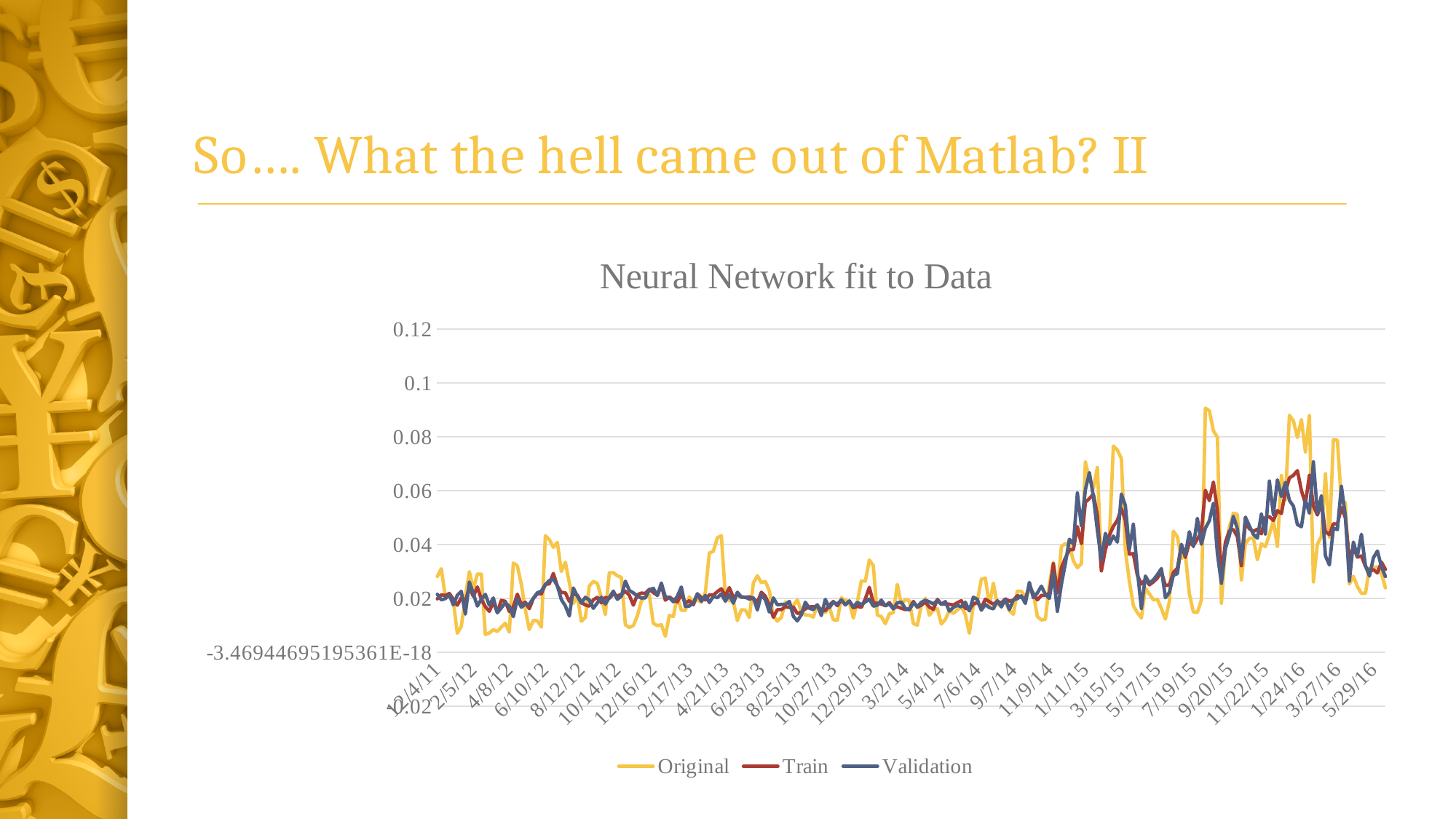

# So…. What the hell came out of Matlab? II

### Chart: Neural Network fit to Data

| Category | Original | Train | Validation |
|---|---|---|---|
| 40881 | 0.0281113543288048 | 0.0198509661238568 | 0.0215362825681475 |
| 40888 | 0.0310258946823171 | 0.0213240180018897 | 0.0194582568742041 |
| 40895 | 0.0206099216995817 | 0.021067116386133 | 0.0199353350460589 |
| 40902 | 0.0213894051873008 | 0.021851636731706 | 0.0212517512468398 |
| 40909 | 0.0190555136791544 | 0.0196818236913461 | 0.0176342073561352 |
| 40916 | 0.00708416071059396 | 0.0174662021436494 | 0.0211610540603779 |
| 40923 | 0.00959272235782928 | 0.0202433165218684 | 0.0226477259636575 |
| 40930 | 0.0207388647554794 | 0.0188310016001601 | 0.0141731469366961 |
| 40937 | 0.029950037711984 | 0.0241486666004552 | 0.026101849464328 |
| 40944 | 0.0233685852452003 | 0.0207553726812479 | 0.0217728204594711 |
| 40951 | 0.0290287023163244 | 0.0242694968215924 | 0.0171590798965589 |
| 40958 | 0.029003336458153 | 0.0197093128560692 | 0.0196540464383775 |
| 40965 | 0.00659400328377874 | 0.0169490037473075 | 0.0215249849073509 |
| 40972 | 0.00717101699031179 | 0.0151959449589526 | 0.0174479550516389 |
| 40979 | 0.00840076344569247 | 0.0186637452290565 | 0.0201863916986804 |
| 40986 | 0.00772272955468296 | 0.0148032401694424 | 0.0146531252827445 |
| 40993 | 0.00935478375401869 | 0.0192953673776103 | 0.0164900087603056 |
| 41000 | 0.0108183468124513 | 0.0189041456789884 | 0.0184025994312608 |
| 41007 | 0.00748816463224135 | 0.0151613777928493 | 0.0170705801619586 |
| 41014 | 0.0331278855887994 | 0.016886081193509 | 0.0132290877579504 |
| 41021 | 0.0321321040174072 | 0.0215607333339581 | 0.0198300579518287 |
| 41028 | 0.0252478393084482 | 0.0178469540681859 | 0.0167358437528877 |
| 41035 | 0.0159117942713421 | 0.0185630970274955 | 0.0178652413313463 |
| 41042 | 0.00846118600261053 | 0.016199998872632 | 0.017805015927396 |
| 41049 | 0.0118394838817513 | 0.0199958472300934 | 0.0200744314261888 |
| 41056 | 0.0116823444812079 | 0.0217563202228061 | 0.0220589759292552 |
| 41063 | 0.00935056170650365 | 0.0216943348615522 | 0.0227122476311496 |
| 41070 | 0.0432573808350097 | 0.0251784423671544 | 0.0251438367824356 |
| 41077 | 0.0418158404305625 | 0.0254468837737597 | 0.0266407945694633 |
| 41084 | 0.0389655798573134 | 0.0292821625719137 | 0.0272234382712476 |
| 41091 | 0.0407732478899398 | 0.0245719854228985 | 0.024718875418072 |
| 41098 | 0.0299701810698074 | 0.0221948252925592 | 0.0195578446807928 |
| 41105 | 0.0334201425302659 | 0.0221267274548685 | 0.0172333927561215 |
| 41112 | 0.0258027820006019 | 0.0188765322646138 | 0.0134728920582335 |
| 41119 | 0.0181490481885809 | 0.0216023596312998 | 0.0238539550570258 |
| 41126 | 0.021001574688495 | 0.0212874916553708 | 0.020849823600742 |
| 41133 | 0.011514770225146 | 0.0185210780986392 | 0.0182461519985906 |
| 41140 | 0.0129713750048627 | 0.0175782947599763 | 0.0204258014080288 |
| 41147 | 0.0246310402952859 | 0.0171263074534204 | 0.0194202427075945 |
| 41154 | 0.0262953219489064 | 0.0194725156765788 | 0.0163124928198668 |
| 41161 | 0.0256095348989092 | 0.0204027526950548 | 0.0183500072480202 |
| 41168 | 0.0204583037585142 | 0.0183646326907961 | 0.0204593438549241 |
| 41175 | 0.0139872588638423 | 0.0203610428306806 | 0.0178884658918574 |
| 41182 | 0.029511936924689 | 0.0200464307339818 | 0.0203335222009084 |
| 41189 | 0.0295432090955807 | 0.0216892002846834 | 0.0227105602490604 |
| 41196 | 0.0284032135000002 | 0.020916580730279 | 0.0196663541749394 |
| 41203 | 0.0278229937040601 | 0.0214713306076119 | 0.0208266176510419 |
| 41210 | 0.0102317437831441 | 0.0226930922510807 | 0.0264053082465074 |
| 41217 | 0.00924257834994569 | 0.0211540407635413 | 0.0229742487130073 |
| 41224 | 0.00991877971627523 | 0.0175047615479772 | 0.0220641628657465 |
| 41231 | 0.013521299177336 | 0.0213786148521954 | 0.020827981846845 |
| 41238 | 0.0189509267858896 | 0.0219624882881233 | 0.0201338635578284 |
| 41245 | 0.0207364736220165 | 0.0218832937199994 | 0.0202089795748587 |
| 41252 | 0.0211094340991442 | 0.0233785080327879 | 0.0231623722354127 |
| 41259 | 0.0107363567605701 | 0.0221978874362059 | 0.023735146453854 |
| 41266 | 0.00989217079310805 | 0.0211390291116653 | 0.0210798895062707 |
| 41273 | 0.0102241654046446 | 0.0248449384765592 | 0.0257172125234375 |
| 41280 | 0.00595858303763761 | 0.019356798456848 | 0.0205492456548535 |
| 41287 | 0.013695511200256 | 0.0205475315631522 | 0.0202424131173477 |
| 41294 | 0.0132702673240887 | 0.0195029030608441 | 0.0187582924791058 |
| 41301 | 0.0206992767107736 | 0.0186972238168148 | 0.0207630763494003 |
| 41308 | 0.0155849417844663 | 0.0215647274163596 | 0.0242549239946756 |
| 41315 | 0.0155579182834103 | 0.0183025961977279 | 0.0170121339327093 |
| 41322 | 0.0206080393641292 | 0.0191420804187936 | 0.0171814947693814 |
| 41329 | 0.0184542584542119 | 0.0176372223781537 | 0.0184140531002598 |
| 41336 | 0.0195522418250524 | 0.0217440845187437 | 0.0216452206253204 |
| 41343 | 0.0186088511480441 | 0.0203423033029303 | 0.0189079672407532 |
| 41350 | 0.0223104896881713 | 0.0194526842159124 | 0.0211289236687393 |
| 41357 | 0.036873854612371 | 0.0213406278595863 | 0.0184808220376159 |
| 41364 | 0.0375101928788424 | 0.0212431887611668 | 0.0207685227435329 |
| 41371 | 0.0425114863438196 | 0.0225192760630578 | 0.0202843334955848 |
| 41378 | 0.0432957694987922 | 0.0235900440425862 | 0.0217364567009885 |
| 41385 | 0.0209684133904884 | 0.0209481670824641 | 0.018964169321999 |
| 41392 | 0.019220706250193 | 0.0240301428647527 | 0.0214111148792217 |
| 41399 | 0.0188758657833713 | 0.0203448980480275 | 0.0181954487368075 |
| 41406 | 0.0118014837673785 | 0.0214426301609196 | 0.0222896378353066 |
| 41413 | 0.0157996586011381 | 0.0204482291391904 | 0.0205577935036478 |
| 41420 | 0.0156931013408537 | 0.0204215146336833 | 0.0204997909496323 |
| 41427 | 0.012921993122072 | 0.02060023703565 | 0.0197126236194249 |
| 41434 | 0.0257083766302572 | 0.0200717284180098 | 0.0201781631706647 |
| 41441 | 0.028408624703925 | 0.0184568165893171 | 0.0157365714883425 |
| 41448 | 0.0258763672824982 | 0.0222977822626609 | 0.0214349517145068 |
| 41455 | 0.0262613985522411 | 0.020780162793366 | 0.0194562397979079 |
| 41462 | 0.0228227776529146 | 0.0173800946303249 | 0.01491120502357 |
| 41469 | 0.0133919944598514 | 0.0130031498532555 | 0.0201735306095213 |
| 41476 | 0.0115873374188278 | 0.0158181023515013 | 0.0176185150257795 |
| 41483 | 0.0129927472374067 | 0.0158802358689152 | 0.0178040106456203 |
| 41490 | 0.018717796038068 | 0.0168978257234148 | 0.0177416633018092 |
| 41497 | 0.0177006026316902 | 0.0166431589034051 | 0.0188660969553175 |
| 41504 | 0.0174164564122657 | 0.0168212252922881 | 0.0133261863399843 |
| 41511 | 0.0194634236230095 | 0.0143840687573693 | 0.0116565511519368 |
| 41518 | 0.0151373182218573 | 0.0149435408822505 | 0.0139218447602134 |
| 41525 | 0.0138804651489688 | 0.0161135985917283 | 0.0185804865162167 |
| 41532 | 0.0137706650173877 | 0.016867095920408 | 0.0163714968527762 |
| 41539 | 0.013073742854429 | 0.0168973678673526 | 0.0158478896166876 |
| 41546 | 0.0175363931947425 | 0.0171784150673017 | 0.0176542400992211 |
| 41553 | 0.0159857884983725 | 0.0155947319880038 | 0.0136467153798481 |
| 41560 | 0.0147763096785641 | 0.0154510523924349 | 0.0196320568255051 |
| 41567 | 0.0167660655098137 | 0.0174659293751055 | 0.016540938393646 |
| 41574 | 0.0120749768545322 | 0.0188573269319203 | 0.01861222129109 |
| 41581 | 0.0119120920507568 | 0.0173072938151394 | 0.0178929791692301 |
| 41588 | 0.0202170830634215 | 0.019445353561084 | 0.0194626750093728 |
| 41595 | 0.0193292036889822 | 0.0176190990037028 | 0.0176274750302063 |
| 41602 | 0.018573188602194 | 0.019084448141569 | 0.0189978057910576 |
| 41609 | 0.0127033830020766 | 0.0164923013895351 | 0.0168295450135374 |
| 41616 | 0.0187755192869586 | 0.01710320473559 | 0.0185407870669547 |
| 41623 | 0.026466460744151 | 0.016667082418956 | 0.0176691977578015 |
| 41630 | 0.0263920368714859 | 0.0198363202866545 | 0.0187215858255591 |
| 41637 | 0.0342521699589055 | 0.024101424909996 | 0.0197436766549643 |
| 41644 | 0.0321282223582518 | 0.0185143349464957 | 0.0171223494528966 |
| 41651 | 0.0137950829373285 | 0.0181335279898647 | 0.0174796430164684 |
| 41658 | 0.0132591560187423 | 0.0179541101736363 | 0.0193616936644832 |
| 41665 | 0.0106232809372495 | 0.0172826467538503 | 0.0172393272028021 |
| 41672 | 0.0142911994194523 | 0.0184390251425143 | 0.01796739127346 |
| 41679 | 0.0147589670019602 | 0.0164556470568225 | 0.0161077580522531 |
| 41686 | 0.0252061172408795 | 0.0168734221536455 | 0.0183845723064807 |
| 41693 | 0.0177802586088213 | 0.016359034269058 | 0.0186265712207923 |
| 41700 | 0.0196493172119195 | 0.0158801943280469 | 0.0163112347486816 |
| 41707 | 0.0191344865783565 | 0.0160950660572414 | 0.0157324625773165 |
| 41714 | 0.0107117783766258 | 0.0188900781631254 | 0.0183299215905404 |
| 41721 | 0.0100733705863907 | 0.0166929307859989 | 0.0170301287909788 |
| 41728 | 0.0174366342826589 | 0.0175297208329953 | 0.0185398258694855 |
| 41735 | 0.0200667430198234 | 0.0186619259576397 | 0.0193235141503987 |
| 41742 | 0.0137593998069362 | 0.016810278642391 | 0.0187457686622241 |
| 41749 | 0.0156483543981557 | 0.0159422369413397 | 0.0179689049656646 |
| 41756 | 0.016221799960268 | 0.019656944870486 | 0.0192175404267392 |
| 41763 | 0.0104841221273896 | 0.0178802345095847 | 0.0178101675507001 |
| 41770 | 0.0122169725157512 | 0.0179736183965027 | 0.0188315873564783 |
| 41777 | 0.0153981960808337 | 0.0178551486027907 | 0.015290313469275 |
| 41784 | 0.0144585730800368 | 0.0175603136808639 | 0.0166532477453904 |
| 41791 | 0.0157485727197104 | 0.0183971781344831 | 0.0174324099129088 |
| 41798 | 0.0169875228010562 | 0.0191702169731485 | 0.016860322054176 |
| 41805 | 0.0139717569409143 | 0.0163253766503845 | 0.0185778101619721 |
| 41812 | 0.00709886893703441 | 0.0159831233145539 | 0.0153656049296231 |
| 41819 | 0.0174403405016778 | 0.0178682020445834 | 0.0204517365844788 |
| 41826 | 0.0190753928000168 | 0.0185165123992694 | 0.0196412945275943 |
| 41833 | 0.0271036066060914 | 0.0165644942957677 | 0.0156271019306532 |
| 41840 | 0.0275640391911424 | 0.0197254807580502 | 0.0177634291014616 |
| 41847 | 0.0174555143347351 | 0.0187875891813593 | 0.0165681084636501 |
| 41854 | 0.0256486866640064 | 0.0178659433348223 | 0.0161367343938949 |
| 41861 | 0.0175801679995524 | 0.0188644062344956 | 0.019198786634868 |
| 41868 | 0.017524726591011 | 0.0183159137425413 | 0.016828558640231 |
| 41875 | 0.0190723272439419 | 0.0198273253381637 | 0.0197556167193016 |
| 41882 | 0.0154140885036615 | 0.0189834758643618 | 0.0158075563328474 |
| 41889 | 0.0141198707553824 | 0.0192640997275613 | 0.0194895263194696 |
| 41896 | 0.0227078341488683 | 0.0210727177800339 | 0.019908295794864 |
| 41903 | 0.0226200322370871 | 0.0203900020477932 | 0.0209612572004075 |
| 41910 | 0.020724824339404 | 0.0197004589816322 | 0.0181180168949925 |
| 41917 | 0.0226990262540823 | 0.0247244986199366 | 0.0259598581280897 |
| 41924 | 0.021998634807229 | 0.0217495920159291 | 0.0202664890053525 |
| 41931 | 0.0132525703732086 | 0.0194850185176353 | 0.0219985921220738 |
| 41938 | 0.0120205173260173 | 0.0210752281887732 | 0.0245460275757987 |
| 41945 | 0.0121970909531668 | 0.0211851125433509 | 0.0215179957290701 |
| 41952 | 0.0253204018865533 | 0.0219357978290741 | 0.0200101878895893 |
| 41959 | 0.0333767821892825 | 0.032881157584739 | 0.0292920024011607 |
| 41966 | 0.022605594973681 | 0.0220732497484454 | 0.0151963389009993 |
| 41973 | 0.0392488075071035 | 0.0313581567339786 | 0.0252098576159824 |
| 41980 | 0.0403699219612263 | 0.0350135694848047 | 0.0330001669912992 |
| 41987 | 0.0396560262835542 | 0.0380608666032065 | 0.041954518736606 |
| 41994 | 0.0339185905676504 | 0.0380741158915165 | 0.0400837268125319 |
| 42001 | 0.0314032919140094 | 0.0466586886481465 | 0.05915157556588 |
| 42008 | 0.0328750921769485 | 0.040323904489902 | 0.0469851371591074 |
| 42015 | 0.0706592454235363 | 0.0557017821163225 | 0.0602939072668755 |
| 42022 | 0.0641731670112342 | 0.0570697871907009 | 0.0667185704246659 |
| 42029 | 0.060824505110859 | 0.0587076259182025 | 0.0578625100357094 |
| 42036 | 0.0686219035993714 | 0.0509384124883597 | 0.0452489365537192 |
| 42043 | 0.0329063070663187 | 0.0302204629279179 | 0.0342114828359577 |
| 42050 | 0.0402644012895101 | 0.0380474685347134 | 0.0441532663342014 |
| 42057 | 0.0419087530518994 | 0.0434248731488538 | 0.0400814123850124 |
| 42064 | 0.0765825394902016 | 0.0467558171424079 | 0.0431467484449001 |
| 42071 | 0.0750306945803116 | 0.0490348796930876 | 0.0408851507852972 |
| 42078 | 0.0719496980887925 | 0.0533128106444414 | 0.0587206640138615 |
| 42085 | 0.0377841412661559 | 0.0490208367851309 | 0.0545102735280279 |
| 42092 | 0.0264411914301333 | 0.0364010454090072 | 0.0382276129235155 |
| 42099 | 0.017345062563717 | 0.0366312452558023 | 0.0475390360153505 |
| 42106 | 0.014714998954551 | 0.0284848980943467 | 0.0302252560658909 |
| 42113 | 0.0127248607139169 | 0.0253291648777817 | 0.0162649646893607 |
| 42120 | 0.0237672552745891 | 0.0269770599751726 | 0.0283008022046981 |
| 42127 | 0.0216528824808921 | 0.0250547405799417 | 0.0256949192599264 |
| 42134 | 0.0194788225263168 | 0.0261256515369235 | 0.0269036700233542 |
| 42141 | 0.0196892163434843 | 0.0275830591984648 | 0.0288401288568214 |
| 42148 | 0.0162748360988013 | 0.0300312752715977 | 0.0310785730679948 |
| 42155 | 0.0123280938705676 | 0.0247543919820992 | 0.0202486670747958 |
| 42162 | 0.0188297707792453 | 0.0250672837755236 | 0.0222524960646394 |
| 42169 | 0.0449208752210979 | 0.0296481921964667 | 0.0285898801242512 |
| 42176 | 0.0428754075920076 | 0.0312158422348899 | 0.0291878195371012 |
| 42183 | 0.0348502864735555 | 0.0396790228665925 | 0.0400820948847629 |
| 42190 | 0.0361326423834849 | 0.0352295656043247 | 0.0361458525916946 |
| 42197 | 0.0216880833923552 | 0.040851256749876 | 0.0447469893291435 |
| 42204 | 0.0149981468549946 | 0.039590146223008 | 0.039229122474933 |
| 42211 | 0.0147553381846097 | 0.0420344717362184 | 0.0497335530468826 |
| 42218 | 0.0194192514328342 | 0.0447187126483318 | 0.0401056064860025 |
| 42225 | 0.0906028151067305 | 0.0601316205131758 | 0.0460772986897125 |
| 42232 | 0.0896654816372871 | 0.0563195683274436 | 0.0487993344625601 |
| 42239 | 0.0822314870571305 | 0.0632062807228869 | 0.0553337335821003 |
| 42246 | 0.0798225562878283 | 0.05270373744736 | 0.0365543184009483 |
| 42253 | 0.0182241135292352 | 0.0277511764767263 | 0.0256232362732209 |
| 42260 | 0.0388050917529361 | 0.0408662830623759 | 0.0384544004524874 |
| 42267 | 0.0465075203913753 | 0.0451261550581321 | 0.0433963084036364 |
| 42274 | 0.0516271373430076 | 0.045586887508221 | 0.050483917411296 |
| 42281 | 0.0511766911058276 | 0.0428922006136137 | 0.0458317273783845 |
| 42288 | 0.0268813163532577 | 0.0321232249377843 | 0.0337650408456011 |
| 42295 | 0.0403480913634578 | 0.0480704431374136 | 0.0501590818710553 |
| 42302 | 0.0423037299203029 | 0.0458475829921465 | 0.046890198161403 |
| 42309 | 0.0424009375867679 | 0.044831838701555 | 0.0437816595089381 |
| 42316 | 0.0343562750745893 | 0.0457345122672085 | 0.0423675484279756 |
| 42323 | 0.0402636389625242 | 0.0439704515149474 | 0.051385917943214 |
| 42330 | 0.0392147970823166 | 0.0500901134869506 | 0.0439128152008156 |
| 42337 | 0.0437090409414203 | 0.0503283916035035 | 0.0635601593209566 |
| 42344 | 0.048955396835008 | 0.0489120627375803 | 0.0511162822238068 |
| 42351 | 0.0392899149893335 | 0.0525838254251323 | 0.0640307227997198 |
| 42358 | 0.065631829590313 | 0.0514982026488703 | 0.0578237732721963 |
| 42365 | 0.0566131563330971 | 0.0596546834705504 | 0.0630589773756944 |
| 42372 | 0.0879921266180968 | 0.0647340542203557 | 0.0564203939147505 |
| 42379 | 0.0858928335789113 | 0.0656938500782708 | 0.0542315230766753 |
| 42386 | 0.0797397015464934 | 0.0674412027456261 | 0.0474132593972887 |
| 42393 | 0.0863922744329196 | 0.0600292418341971 | 0.0465851378221911 |
| 42400 | 0.0743574598026396 | 0.0552469269649 | 0.056612982817563 |
| 42407 | 0.0878581403319409 | 0.0657010775789612 | 0.0516331775397289 |
| 42414 | 0.0261111402506844 | 0.0542562661631038 | 0.0707135964783435 |
| 42421 | 0.0402104017832023 | 0.0509533421430967 | 0.0516462810009301 |
| 42428 | 0.0430187775946882 | 0.0556072975528764 | 0.0581349786847236 |
| 42435 | 0.0662857840964239 | 0.0448294952204832 | 0.0358079419289559 |
| 42442 | 0.04268677080584 | 0.0436503512236076 | 0.0324221383672281 |
| 42449 | 0.0789245289444788 | 0.0476929807151337 | 0.0460925439951859 |
| 42456 | 0.0787185184265262 | 0.0476411861309336 | 0.0455348557234187 |
| 42463 | 0.0558154732683116 | 0.0537527872443493 | 0.0616272434738372 |
| 42470 | 0.0555387325595661 | 0.0499228321797242 | 0.0504822255136068 |
| 42477 | 0.0253497115002097 | 0.0345520651530663 | 0.0264654419140747 |
| 42484 | 0.0282721984909887 | 0.0389484415811251 | 0.0409151397667048 |
| 42491 | 0.0244084506834491 | 0.0353189494561742 | 0.035713363946232 |
| 42498 | 0.0218790390133992 | 0.0357681948947104 | 0.0438051221985189 |
| 42505 | 0.0218732953676862 | 0.0319401657175553 | 0.0321240778582452 |
| 42512 | 0.0312349900861022 | 0.0298791443847808 | 0.0283123328409638 |
| 42519 | 0.0315611703894381 | 0.0307143497007249 | 0.0351013959124901 |
| 42526 | 0.0317197472941 | 0.0294472584929542 | 0.037597894942758 |
| 42533 | 0.0293116313160538 | 0.0334911648188651 | 0.0318077987554592 |
| 42540 | 0.0239477180762816 | 0.030767358760786 | 0.0281026411841658 |